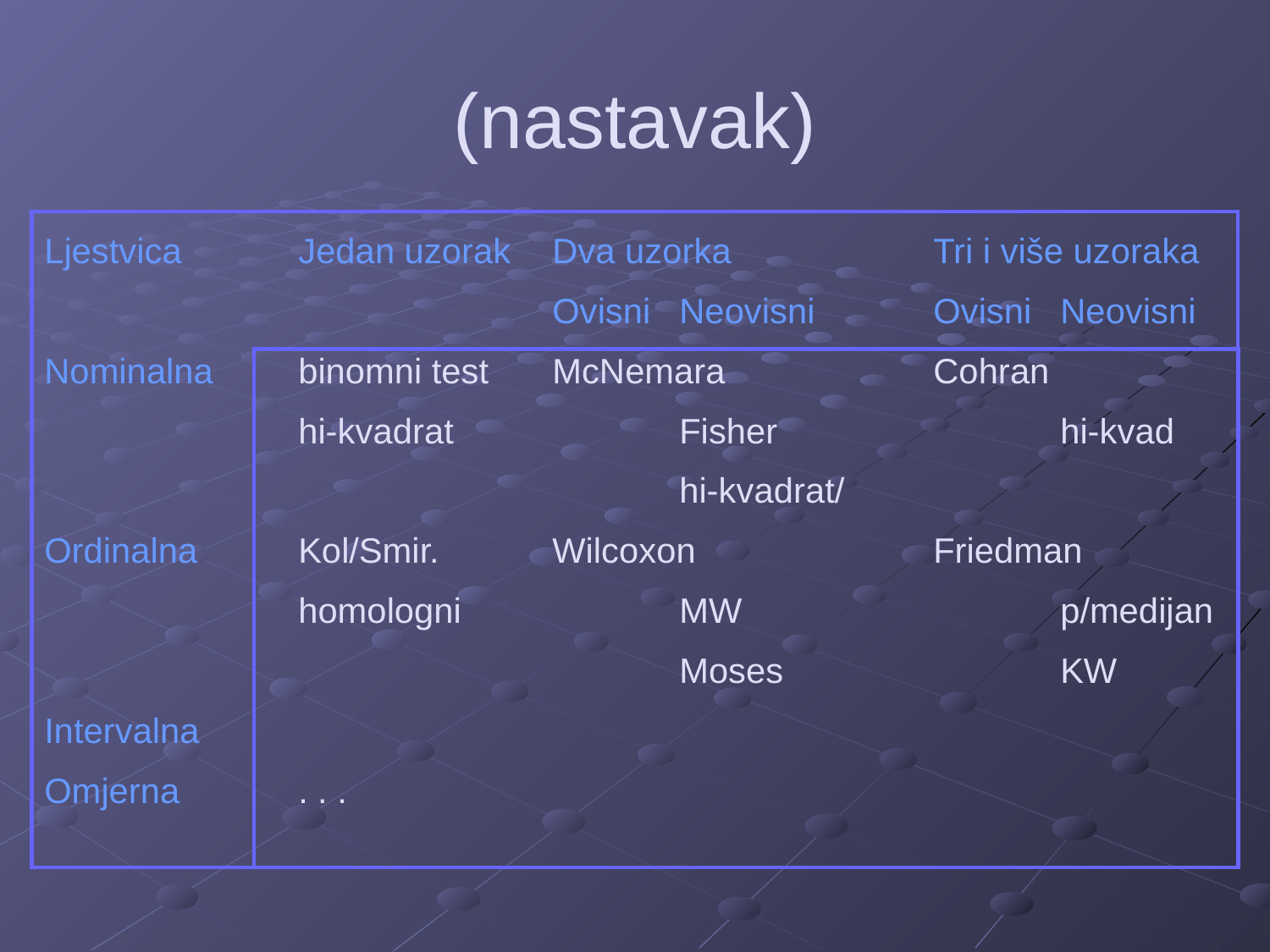

# (nastavak)

Ljestvica	Jedan uzorak	Dva uzorka		Tri i više uzoraka
				Ovisni	Neovisni	Ovisni	Neovisni
Nominalna	binomni test	McNemara		Cohran
		hi-kvadrat		Fisher			hi-kvad
					hi-kvadrat/
Ordinalna	Kol/Smir.	Wilcoxon		Friedman
		homologni		MW			p/medijan
					Moses			KW
Intervalna
Omjerna	. . .